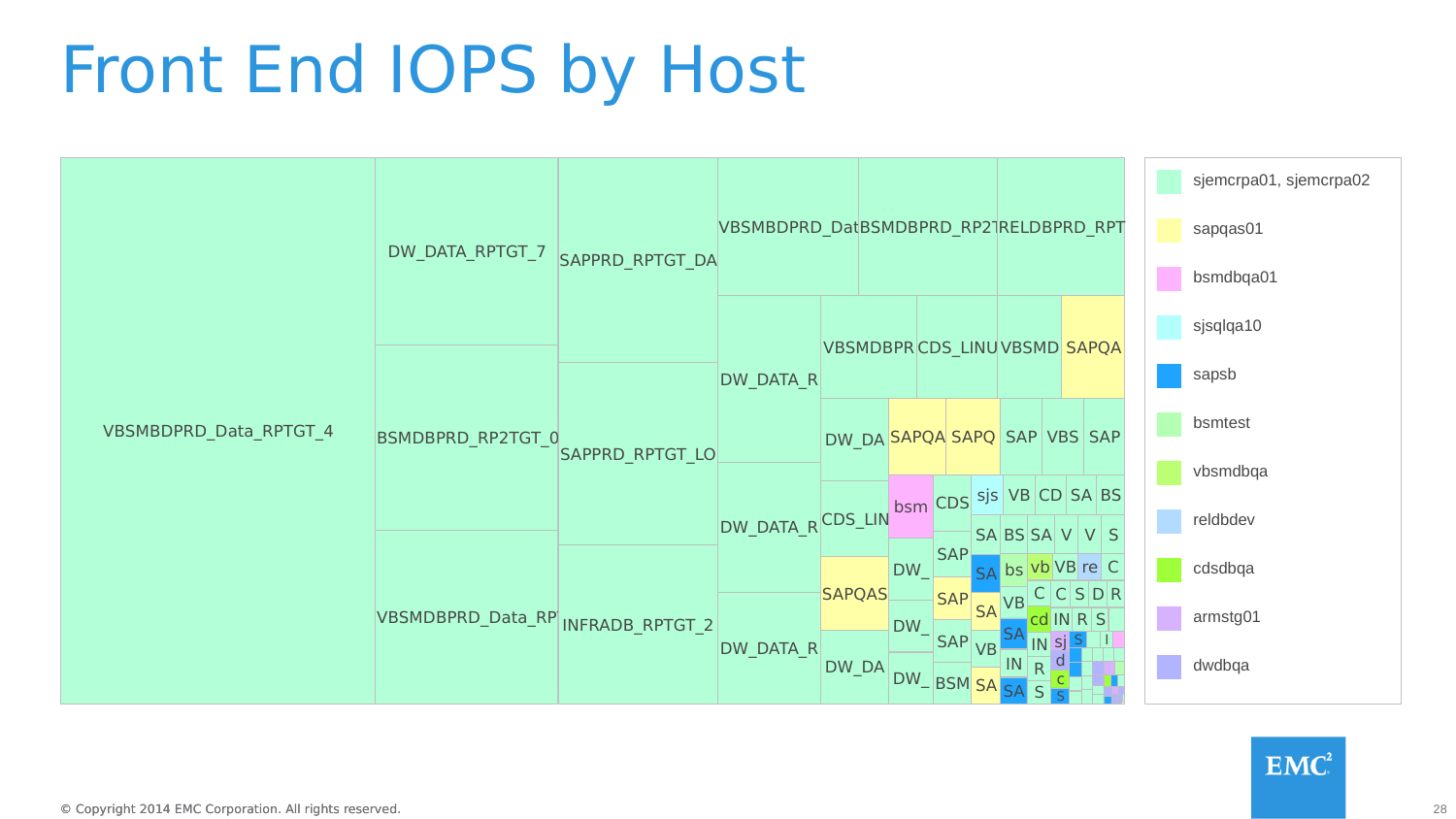

# Front End IOPS by Host
VBSMBDPRD_Data_RPTGT_4
DW_DATA_RPTGT_7
SAPPRD_RPTGT_DA
VBSMBDPRD_Dat
BSMDBPRD_RP2T
RELDBPRD_RPT
DW_DATA_R
VBSMDBPR
CDS_LINU
VBSMD
SAPQA
BSMDBPRD_RP2TGT_0
SAPPRD_RPTGT_LO
DW_DA
SAPQA
SAPQ
SAP
VBS
SAP
DW_DATA_R
bsm
CDS
sjs
VB
CD
SA
BS
CDS_LIN
SA
BS
SA
V
V
S
VBSMDBPRD_Data_RPT
SAP
DW_
INFRADB_RPTGT_2
bs
vb
VB
re
C
SA
SAPQAS
SAP
C
C
S
D
R
VB
SA
DW_DATA_R
DW_
cd
IN
R
S

SA
SAP
VB
DW_DA
sj
S

I

IN

IN
d
DW_
R

BSM
SA
c

SA
S

S

sjemcrpa01, sjemcrpa02

sapqas01

bsmdbqa01

sjsqlqa10

sapsb

bsmtest

vbsmdbqa

reldbdev

cdsdbqa

armstg01

dwdbqa